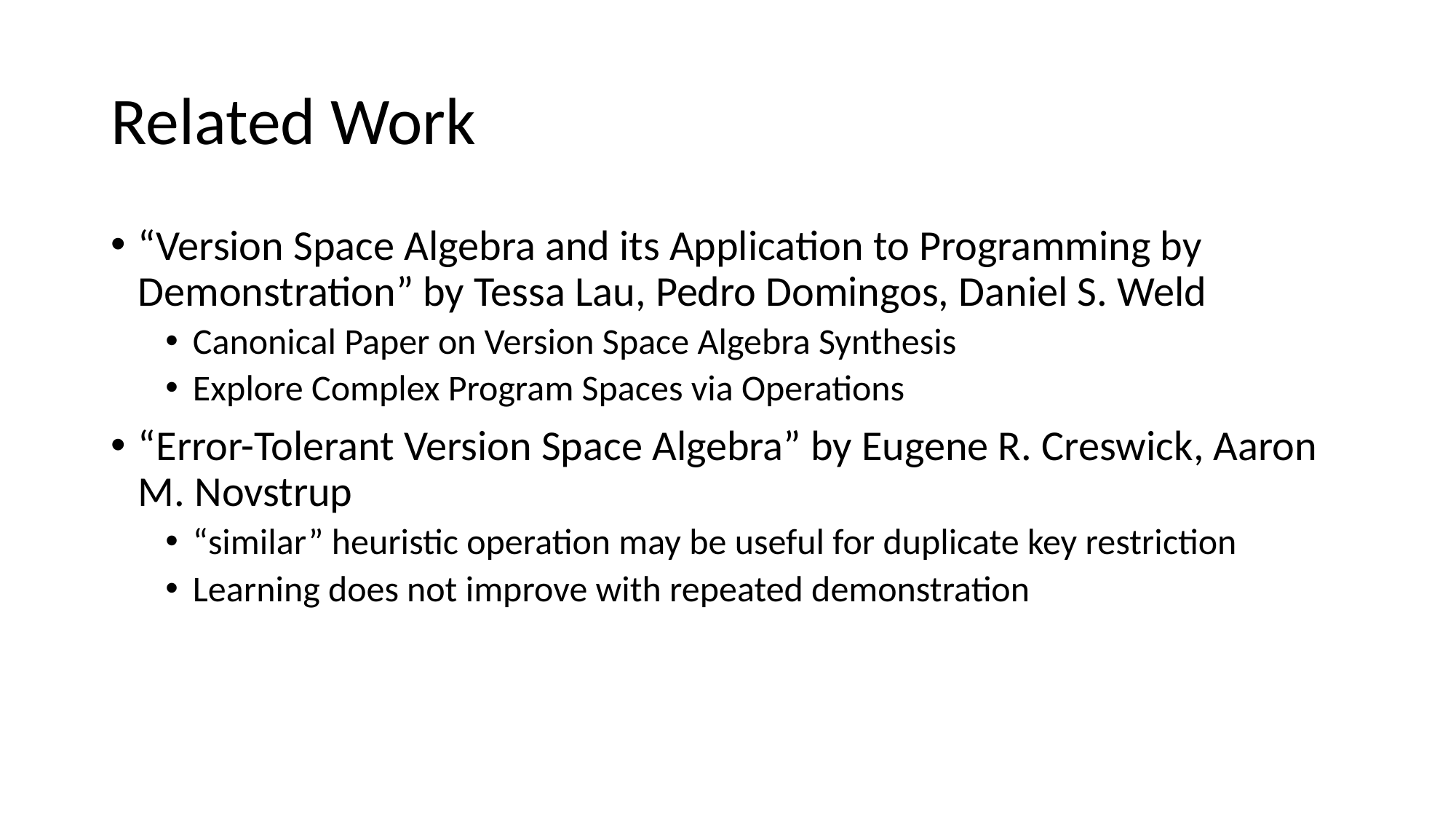

# Related Work
“Version Space Algebra and its Application to Programming by Demonstration” by Tessa Lau, Pedro Domingos, Daniel S. Weld
Canonical Paper on Version Space Algebra Synthesis
Explore Complex Program Spaces via Operations
“Error-Tolerant Version Space Algebra” by Eugene R. Creswick, Aaron M. Novstrup
“similar” heuristic operation may be useful for duplicate key restriction
Learning does not improve with repeated demonstration